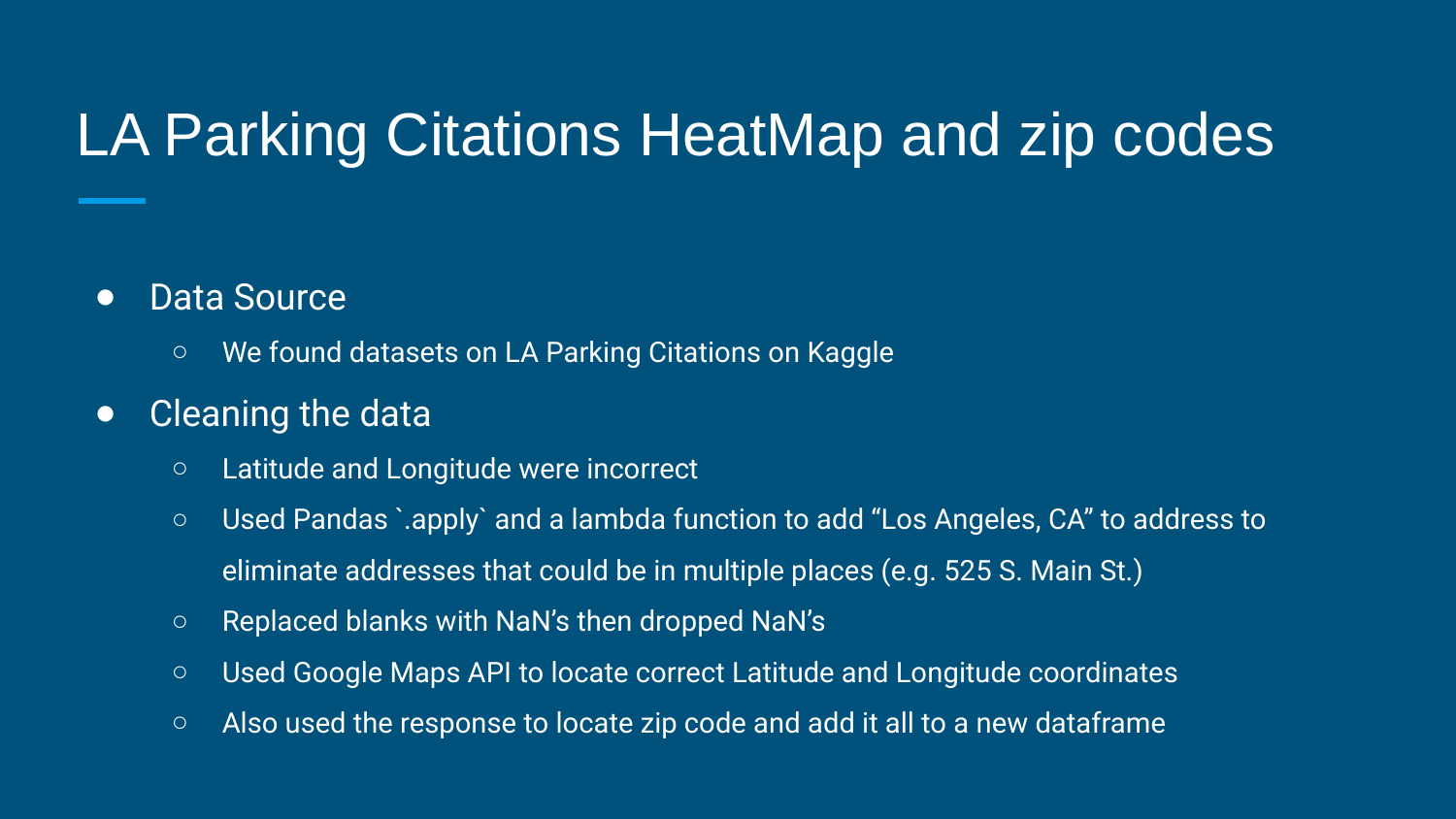

# LA Parking Citations HeatMap and zip codes
Data Source
We found datasets on LA Parking Citations on Kaggle
Cleaning the data
Latitude and Longitude were incorrect
Used Pandas `.apply` and a lambda function to add “Los Angeles, CA” to address to eliminate addresses that could be in multiple places (e.g. 525 S. Main St.)
Replaced blanks with NaN’s then dropped NaN’s
Used Google Maps API to locate correct Latitude and Longitude coordinates
Also used the response to locate zip code and add it all to a new dataframe